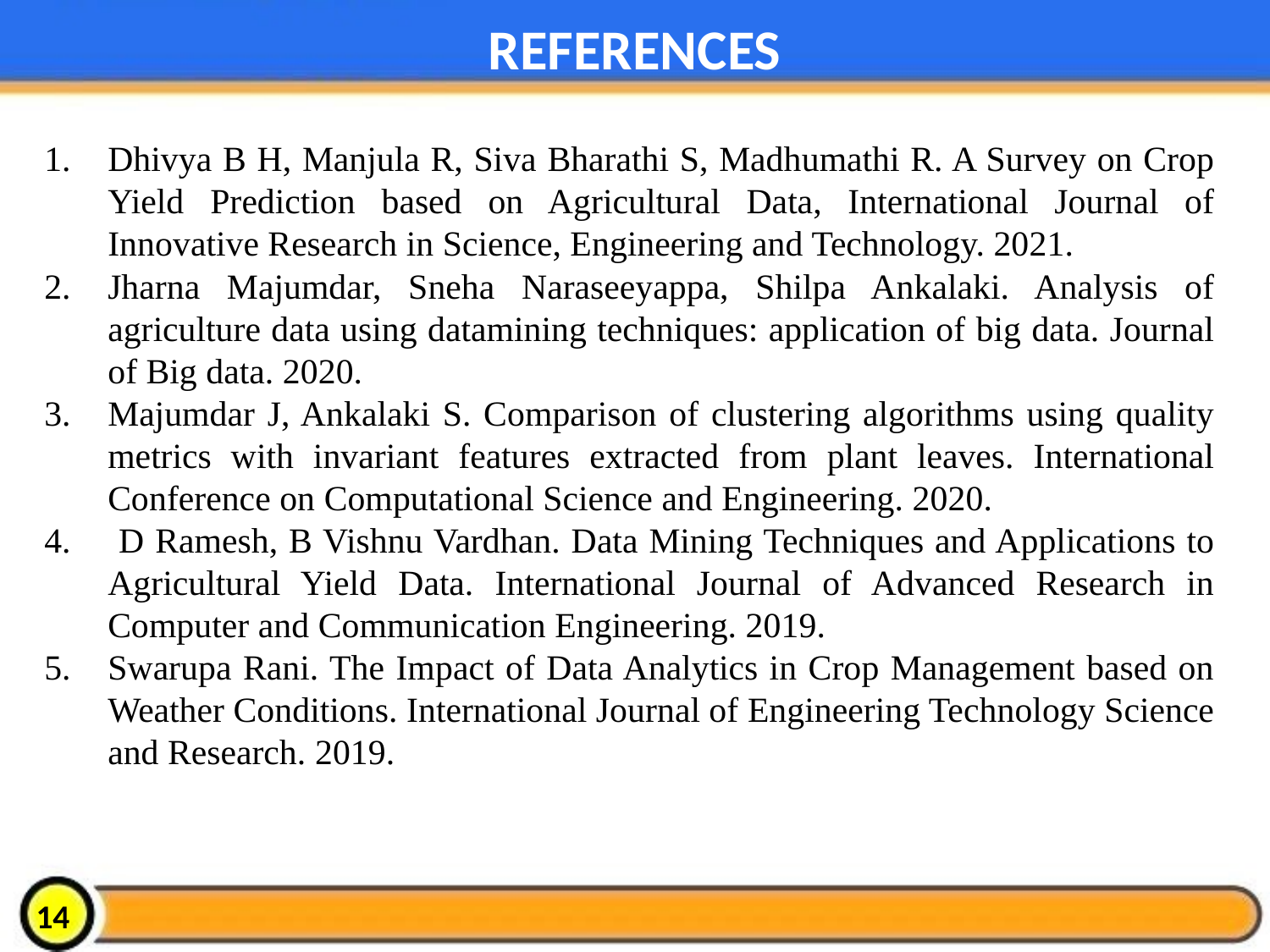

# REFERENCES
Dhivya B H, Manjula R, Siva Bharathi S, Madhumathi R. A Survey on Crop Yield Prediction based on Agricultural Data, International Journal of Innovative Research in Science, Engineering and Technology. 2021.
Jharna Majumdar, Sneha Naraseeyappa, Shilpa Ankalaki. Analysis of agriculture data using datamining techniques: application of big data. Journal of Big data. 2020.
Majumdar J, Ankalaki S. Comparison of clustering algorithms using quality metrics with invariant features extracted from plant leaves. International Conference on Computational Science and Engineering. 2020.
 D Ramesh, B Vishnu Vardhan. Data Mining Techniques and Applications to Agricultural Yield Data. International Journal of Advanced Research in Computer and Communication Engineering. 2019.
Swarupa Rani. The Impact of Data Analytics in Crop Management based on Weather Conditions. International Journal of Engineering Technology Science and Research. 2019.

14